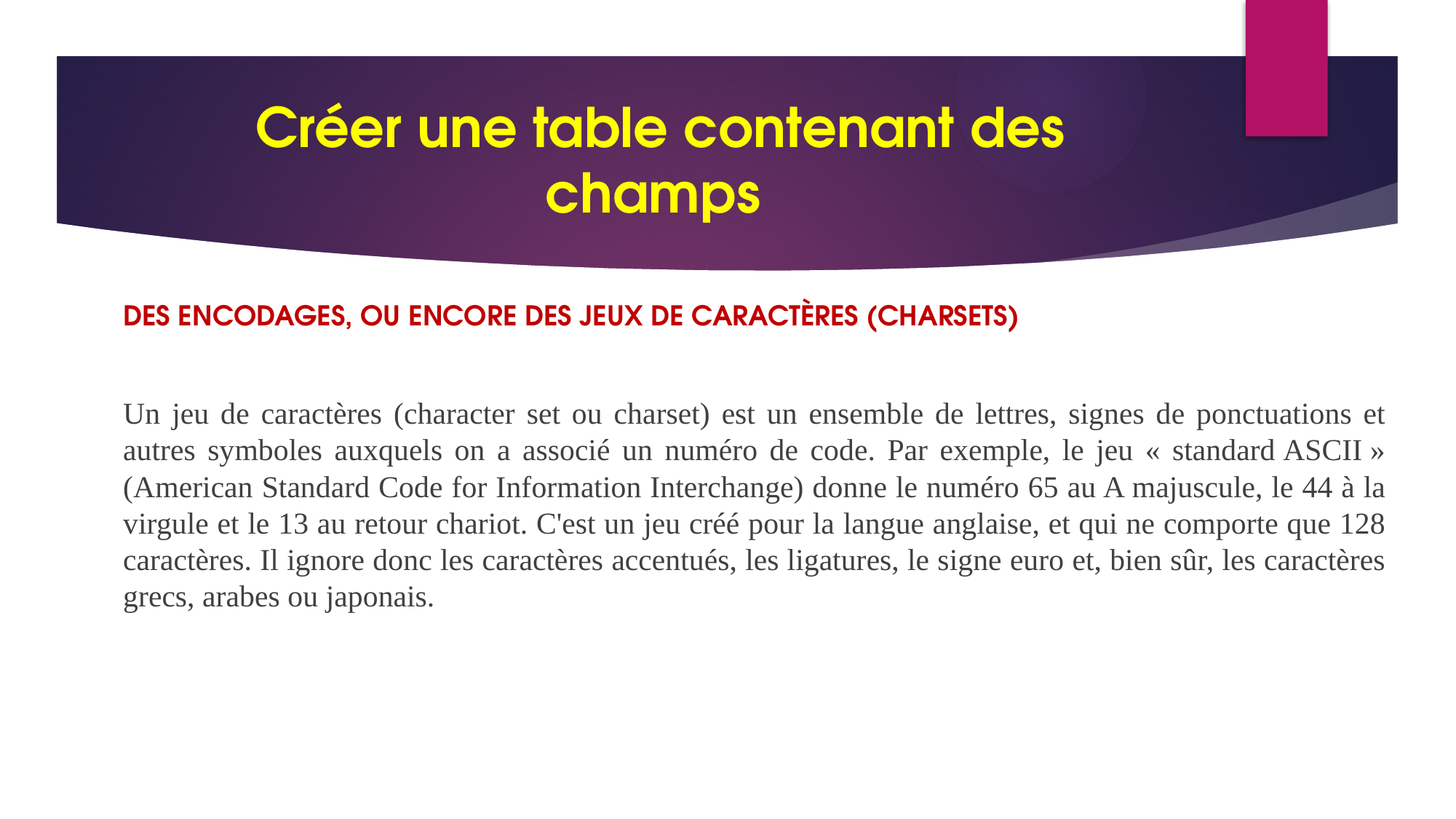

# Créer une table contenant des champs
DES ENCODAGES, OU ENCORE DES JEUX DE CARACTÈRES (CHARSETS)

Un jeu de caractères (character set ou charset) est un ensemble de lettres, signes de ponctuations et autres symboles auxquels on a associé un numéro de code. Par exemple, le jeu « standard ASCII » (American Standard Code for Information Interchange) donne le numéro 65 au A majuscule, le 44 à la virgule et le 13 au retour chariot. C'est un jeu créé pour la langue anglaise, et qui ne comporte que 128 caractères. Il ignore donc les caractères accentués, les ligatures, le signe euro et, bien sûr, les caractères grecs, arabes ou japonais.